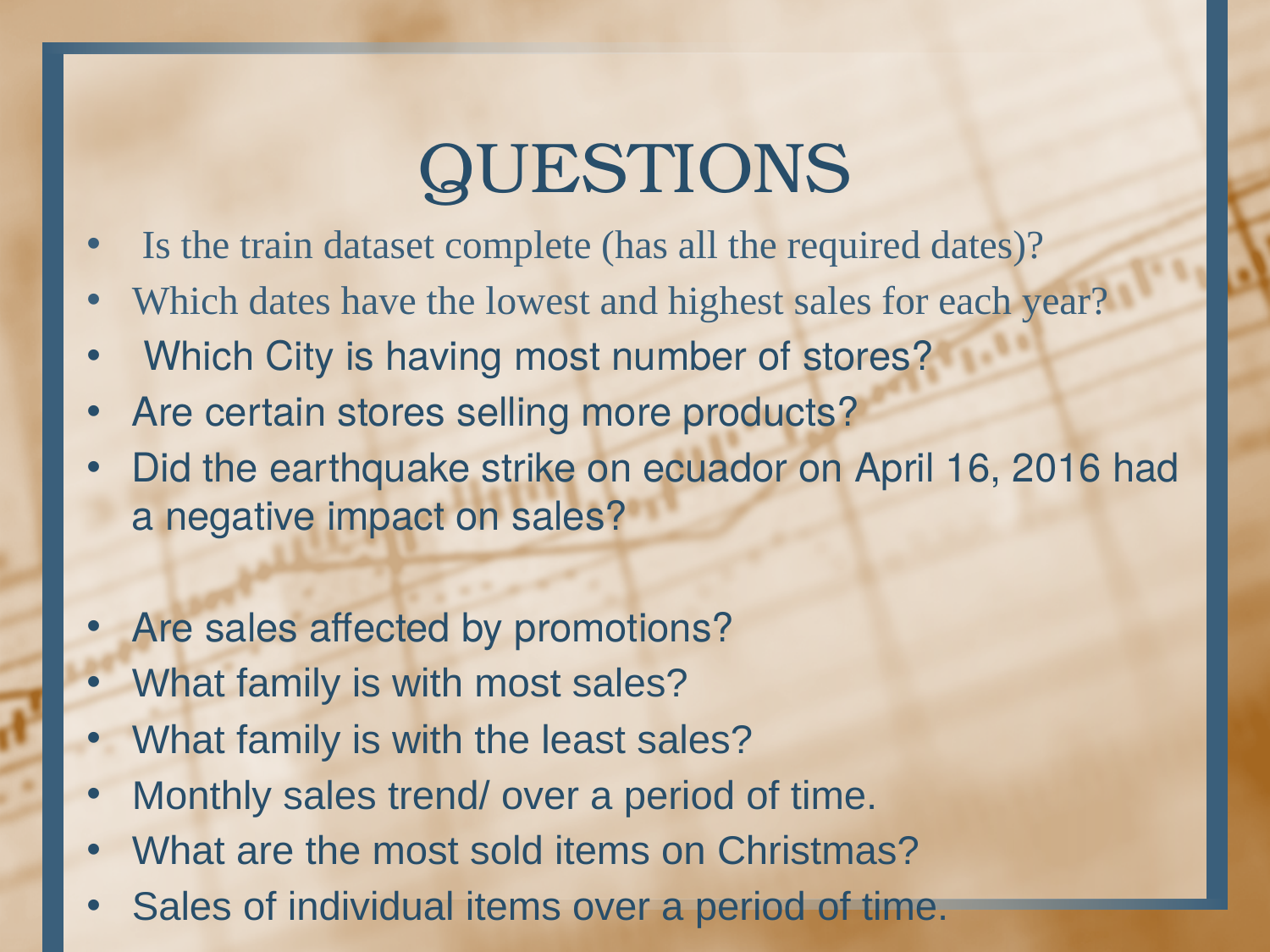

# QUESTIONS
 Is the train dataset complete (has all the required dates)?
Which dates have the lowest and highest sales for each year?
 Which City is having most number of stores?
Are certain stores selling more products?
Did the earthquake strike on ecuador on April 16, 2016 had a negative impact on sales?

Are sales affected by promotions?
What family is with most sales?
What family is with the least sales?
Monthly sales trend/ over a period of time.
What are the most sold items on Christmas?
Sales of individual items over a period of time.